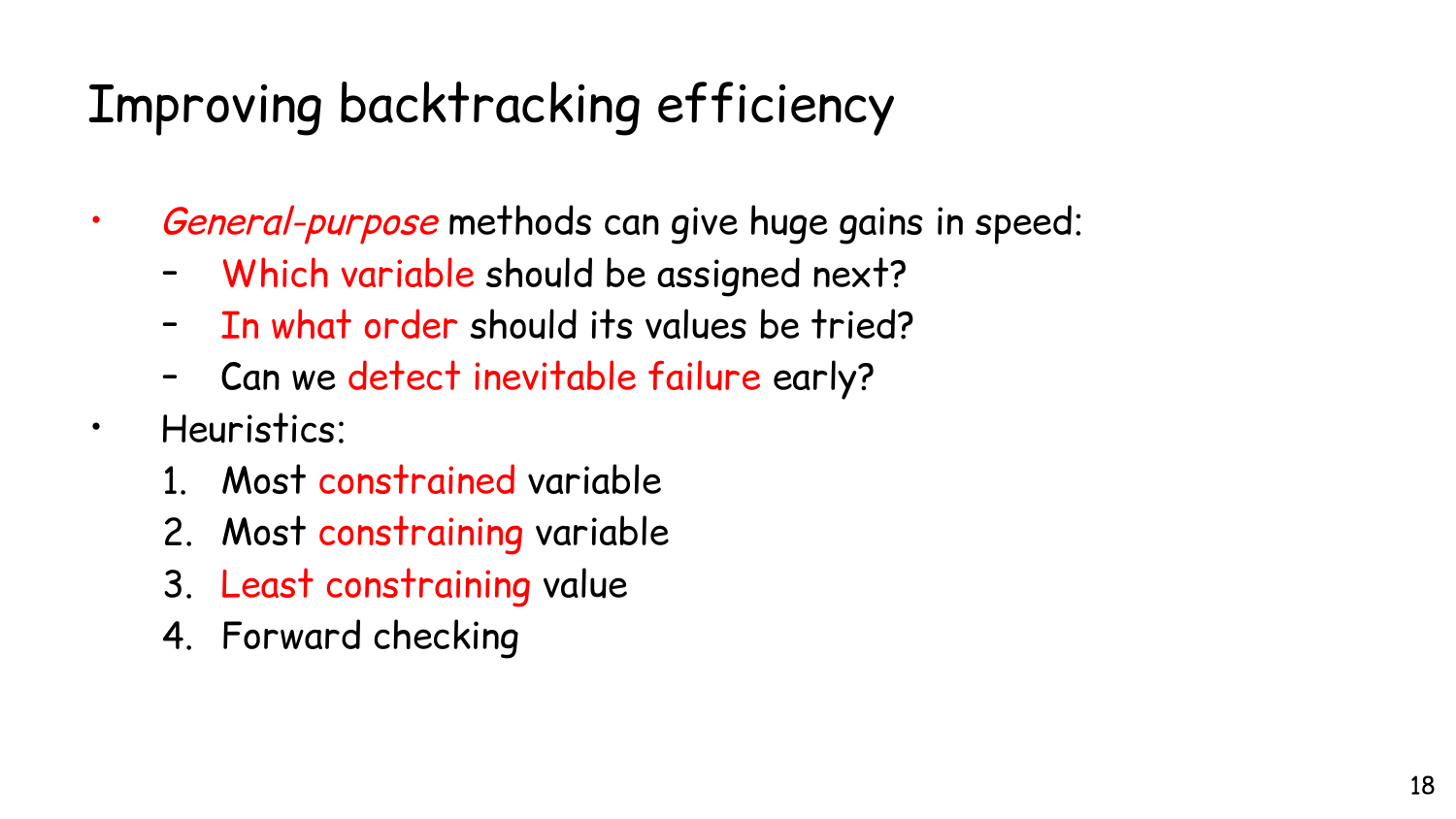

# Improving backtracking efficiency
General-purpose methods can give huge gains in speed:
Which variable should be assigned next?
In what order should its values be tried?
Can we detect inevitable failure early?
Heuristics:
Most constrained variable
Most constraining variable
Least constraining value
Forward checking
18